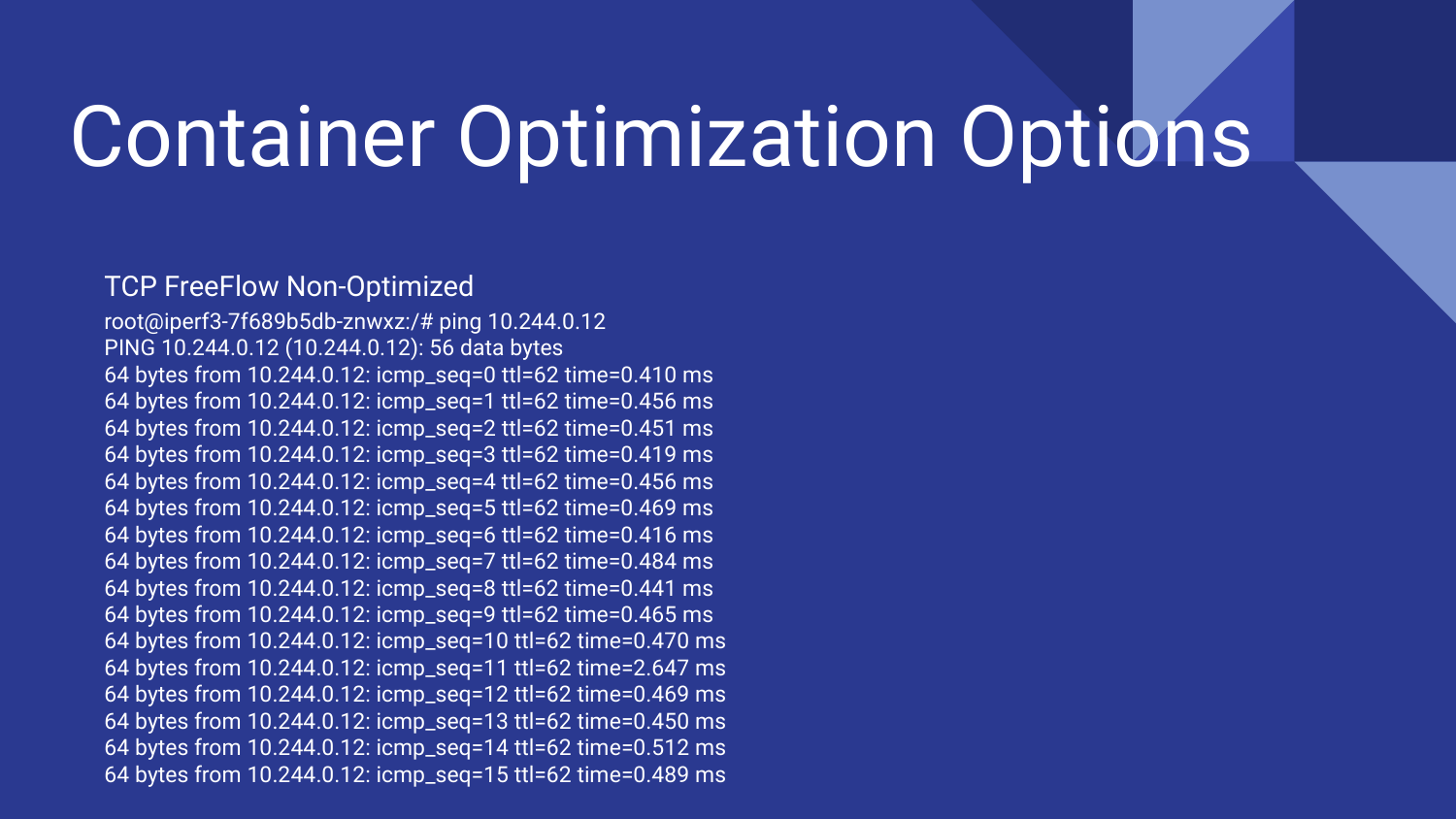

# Container Optimization Options
TCP FreeFlow Non-Optimized
root@iperf3-7f689b5db-znwxz:/# ping 10.244.0.12
PING 10.244.0.12 (10.244.0.12): 56 data bytes
64 bytes from 10.244.0.12: icmp_seq=0 ttl=62 time=0.410 ms
64 bytes from 10.244.0.12: icmp_seq=1 ttl=62 time=0.456 ms
64 bytes from 10.244.0.12: icmp_seq=2 ttl=62 time=0.451 ms
64 bytes from 10.244.0.12: icmp_seq=3 ttl=62 time=0.419 ms
64 bytes from 10.244.0.12: icmp_seq=4 ttl=62 time=0.456 ms
64 bytes from 10.244.0.12: icmp_seq=5 ttl=62 time=0.469 ms
64 bytes from 10.244.0.12: icmp_seq=6 ttl=62 time=0.416 ms
64 bytes from 10.244.0.12: icmp_seq=7 ttl=62 time=0.484 ms
64 bytes from 10.244.0.12: icmp_seq=8 ttl=62 time=0.441 ms
64 bytes from 10.244.0.12: icmp_seq=9 ttl=62 time=0.465 ms
64 bytes from 10.244.0.12: icmp_seq=10 ttl=62 time=0.470 ms
64 bytes from 10.244.0.12: icmp_seq=11 ttl=62 time=2.647 ms
64 bytes from 10.244.0.12: icmp_seq=12 ttl=62 time=0.469 ms
64 bytes from 10.244.0.12: icmp_seq=13 ttl=62 time=0.450 ms
64 bytes from 10.244.0.12: icmp_seq=14 ttl=62 time=0.512 ms
64 bytes from 10.244.0.12: icmp_seq=15 ttl=62 time=0.489 ms